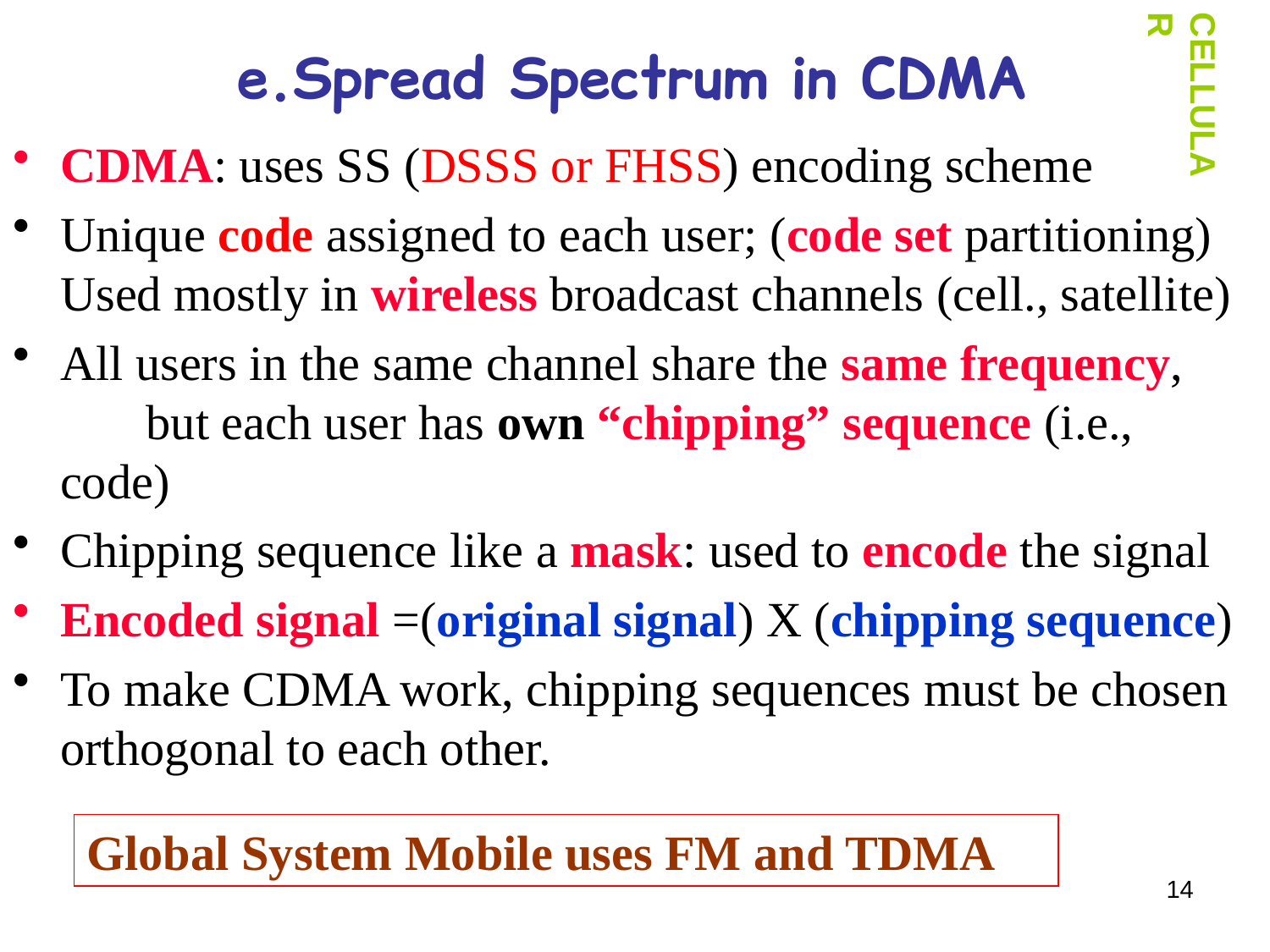

CELLULAR
# e.Spread Spectrum in CDMA
CDMA: uses SS (DSSS or FHSS) encoding scheme
Unique code assigned to each user; (code set partitioning) Used mostly in wireless broadcast channels (cell., satellite)
All users in the same channel share the same frequency,            but each user has own “chipping” sequence (i.e., code)
Chipping sequence like a mask: used to encode the signal
Encoded signal =(original signal) X (chipping sequence)
To make CDMA work, chipping sequences must be chosen orthogonal to each other.
Global System Mobile uses FM and TDMA
14